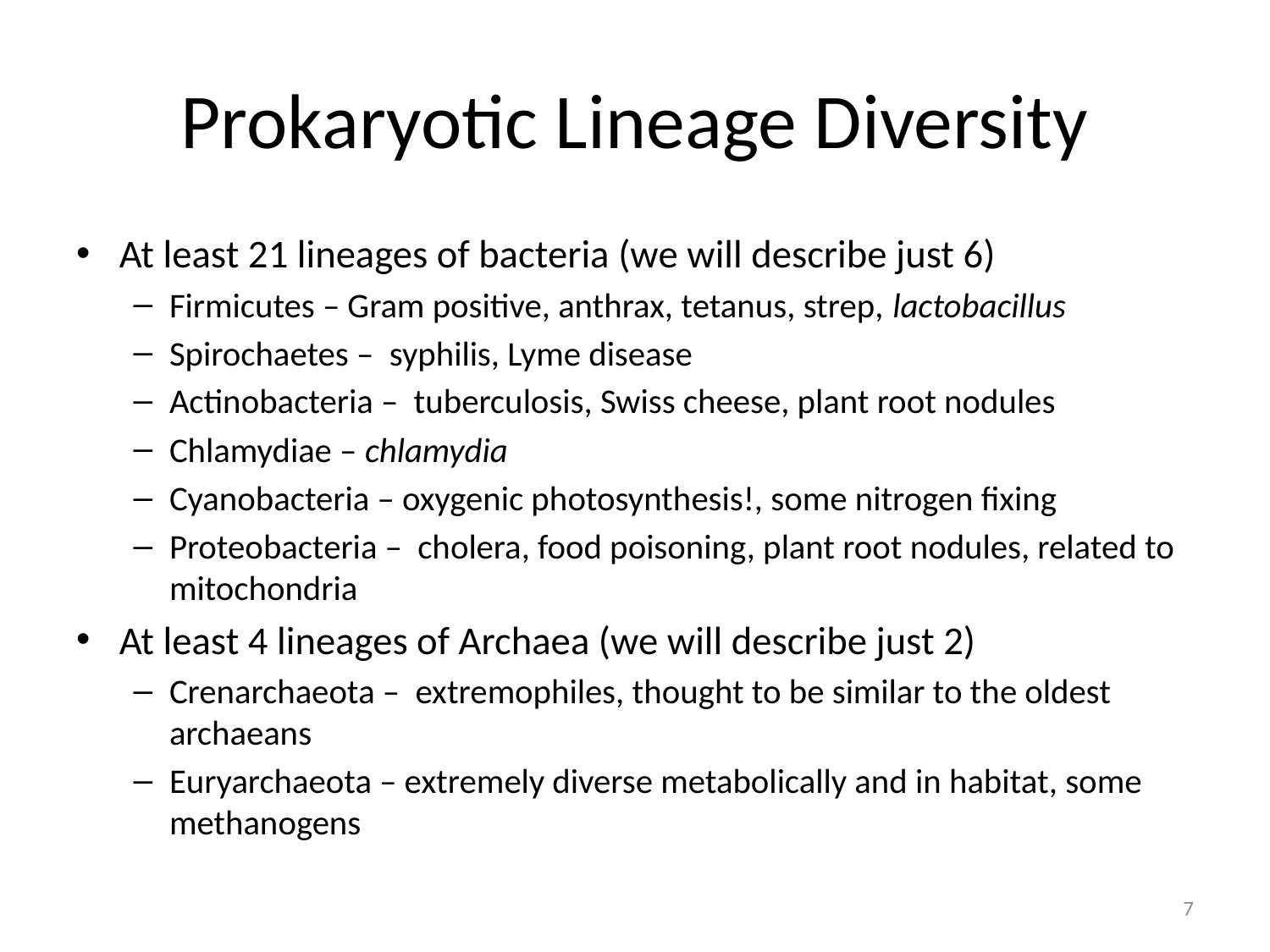

# Prokaryotic Lineage Diversity
At least 21 lineages of bacteria (we will describe just 6)
Firmicutes – Gram positive, anthrax, tetanus, strep, lactobacillus
Spirochaetes –  syphilis, Lyme disease
Actinobacteria –  tuberculosis, Swiss cheese, plant root nodules
Chlamydiae – chlamydia
Cyanobacteria – oxygenic photosynthesis!, some nitrogen fixing
Proteobacteria –  cholera, food poisoning, plant root nodules, related to mitochondria
At least 4 lineages of Archaea (we will describe just 2)
Crenarchaeota –  extremophiles, thought to be similar to the oldest archaeans
Euryarchaeota – extremely diverse metabolically and in habitat, some methanogens
7